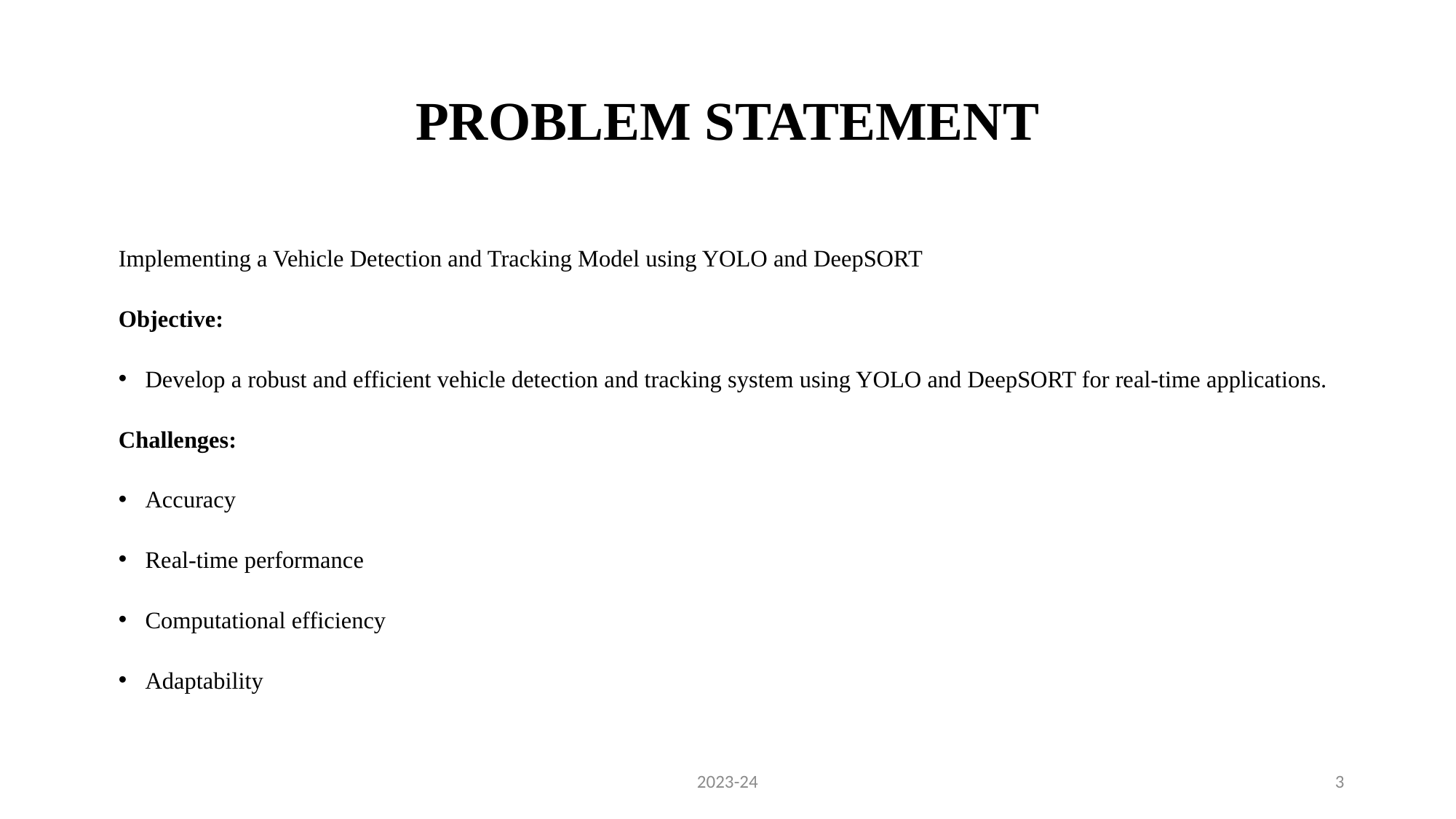

# PROBLEM STATEMENT
Implementing a Vehicle Detection and Tracking Model using YOLO and DeepSORT
Objective:
Develop a robust and efficient vehicle detection and tracking system using YOLO and DeepSORT for real-time applications.
Challenges:
Accuracy
Real-time performance
Computational efficiency
Adaptability
2023-24
3